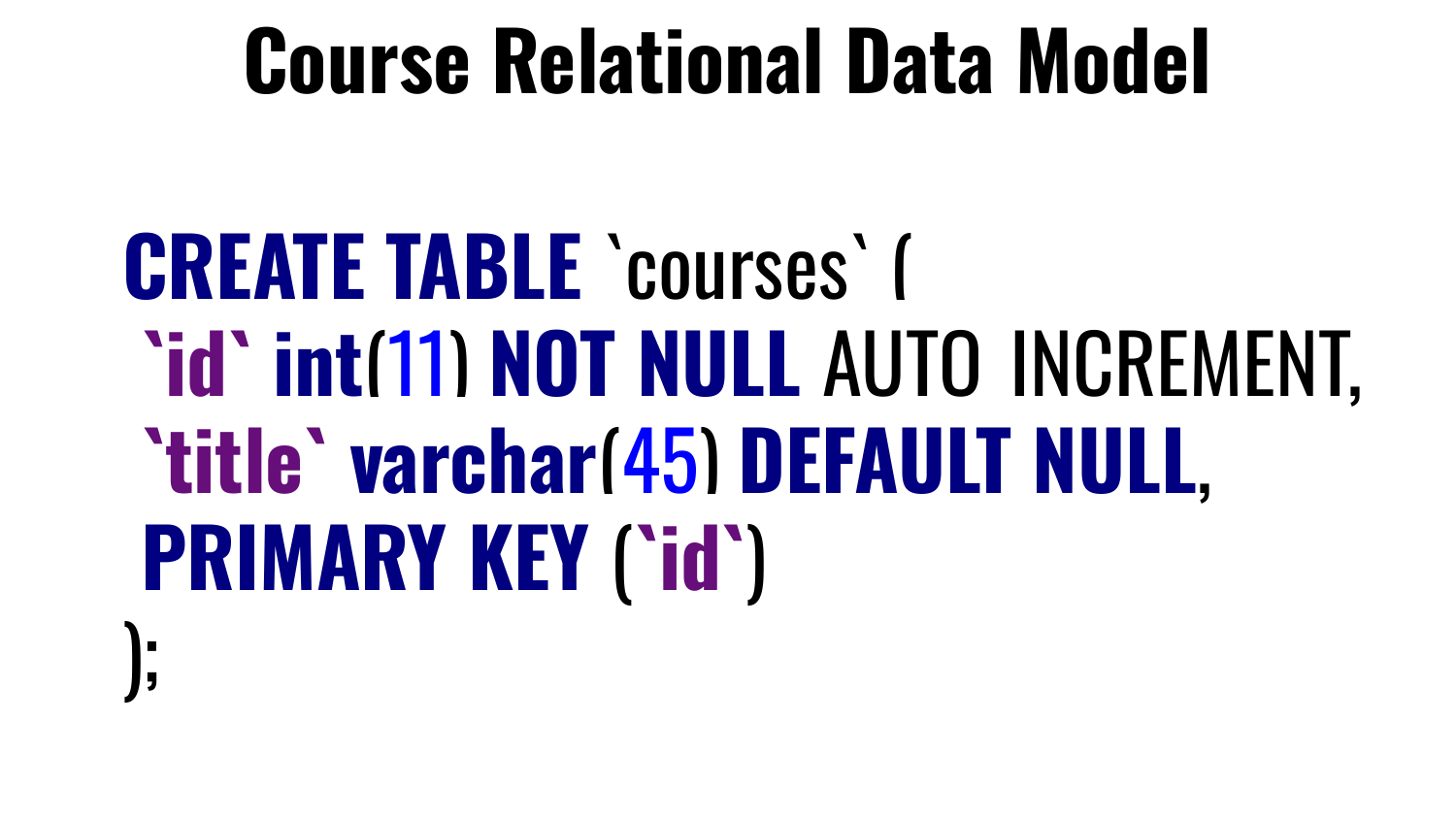

# Course Relational Data Model

CREATE TABLE `courses` (
 `id` int(11) NOT NULL AUTO_INCREMENT,
 `title` varchar(45) DEFAULT NULL,
 PRIMARY KEY (`id`)
);